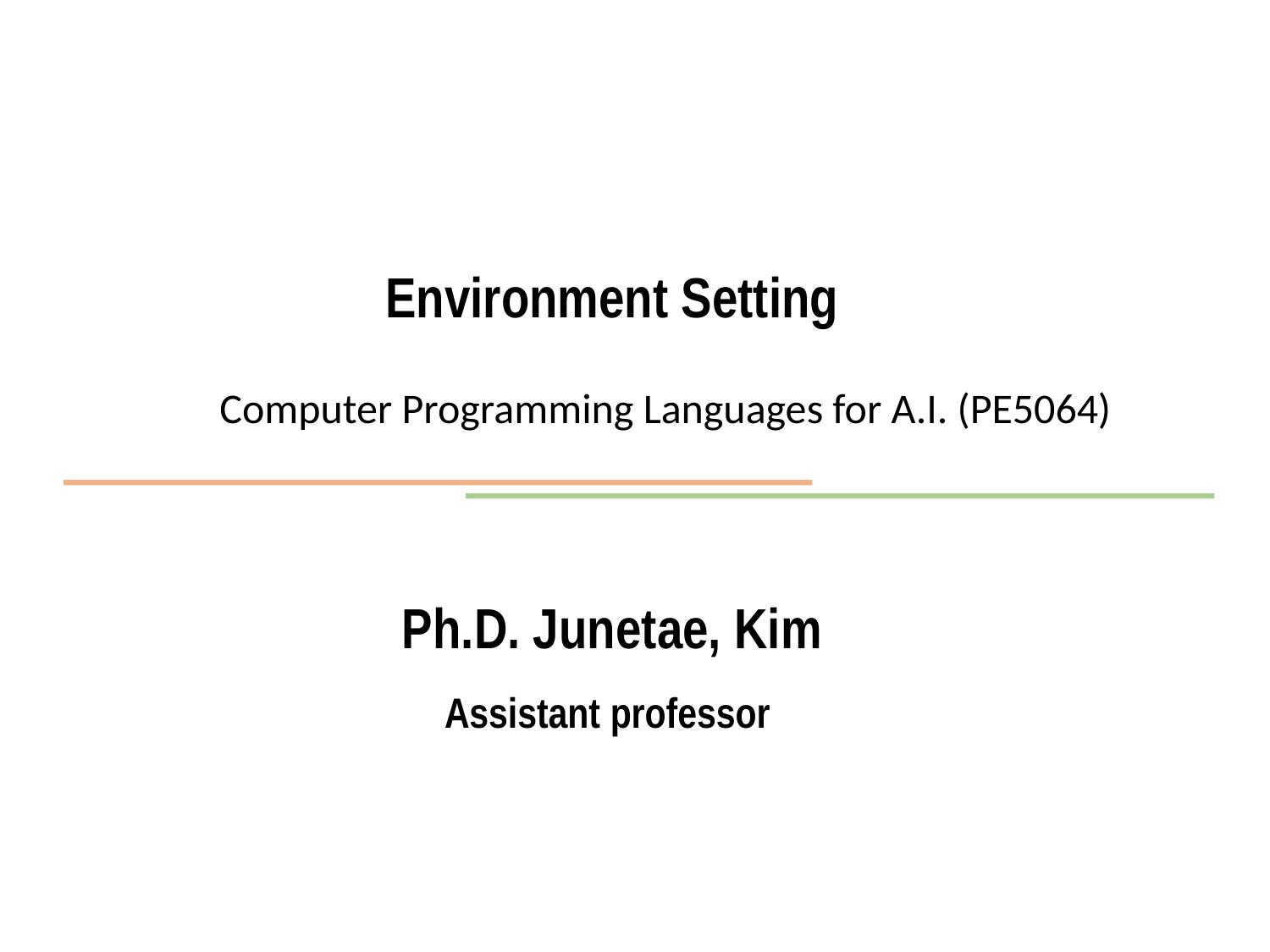

Environment Setting
	Computer Programming Languages for A.I. (PE5064)
Ph.D. Junetae, Kim
Assistant professor